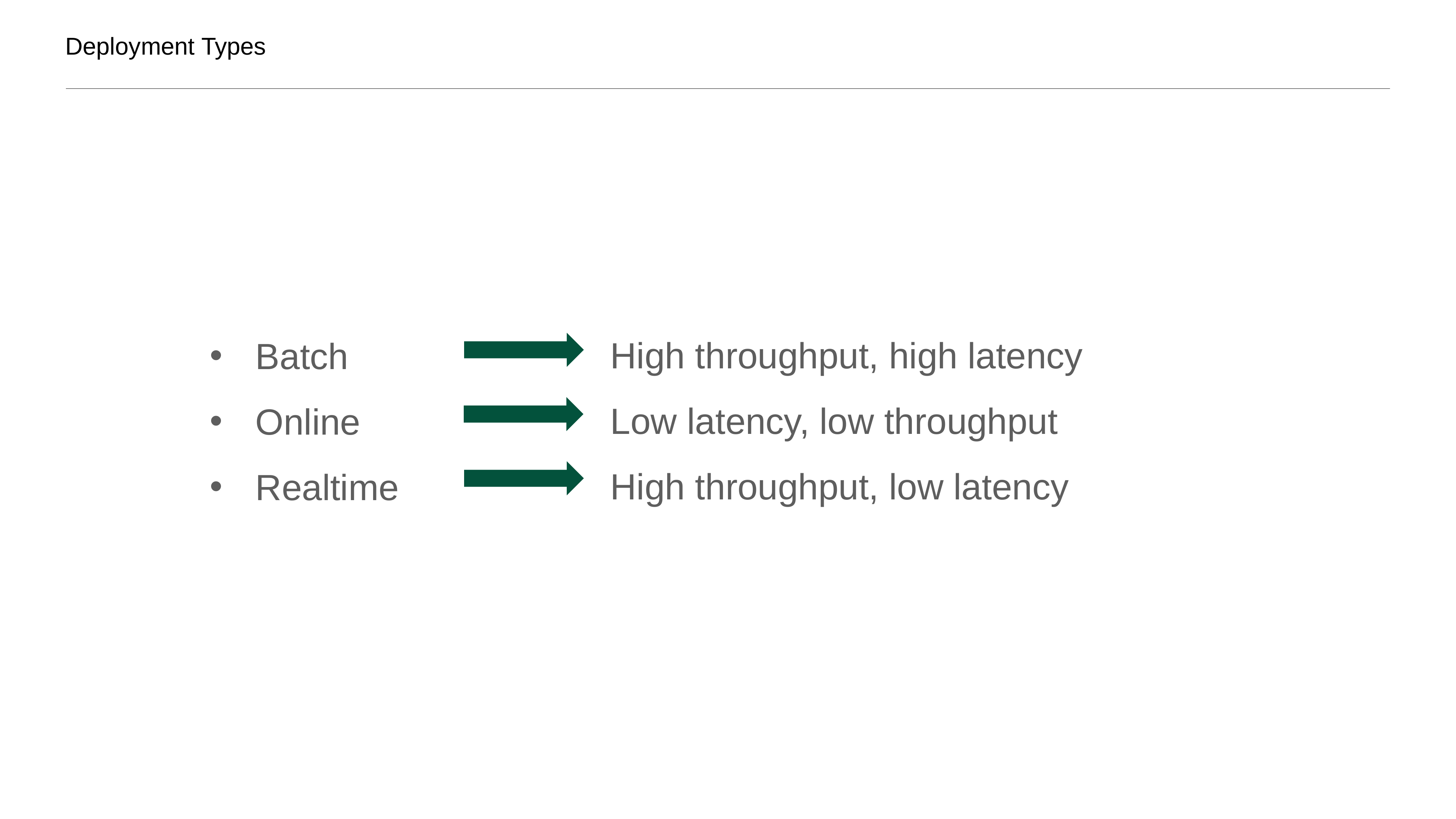

Deployment Types
High throughput, high latency
Low latency, low throughput
High throughput, low latency
Batch
Online
Realtime